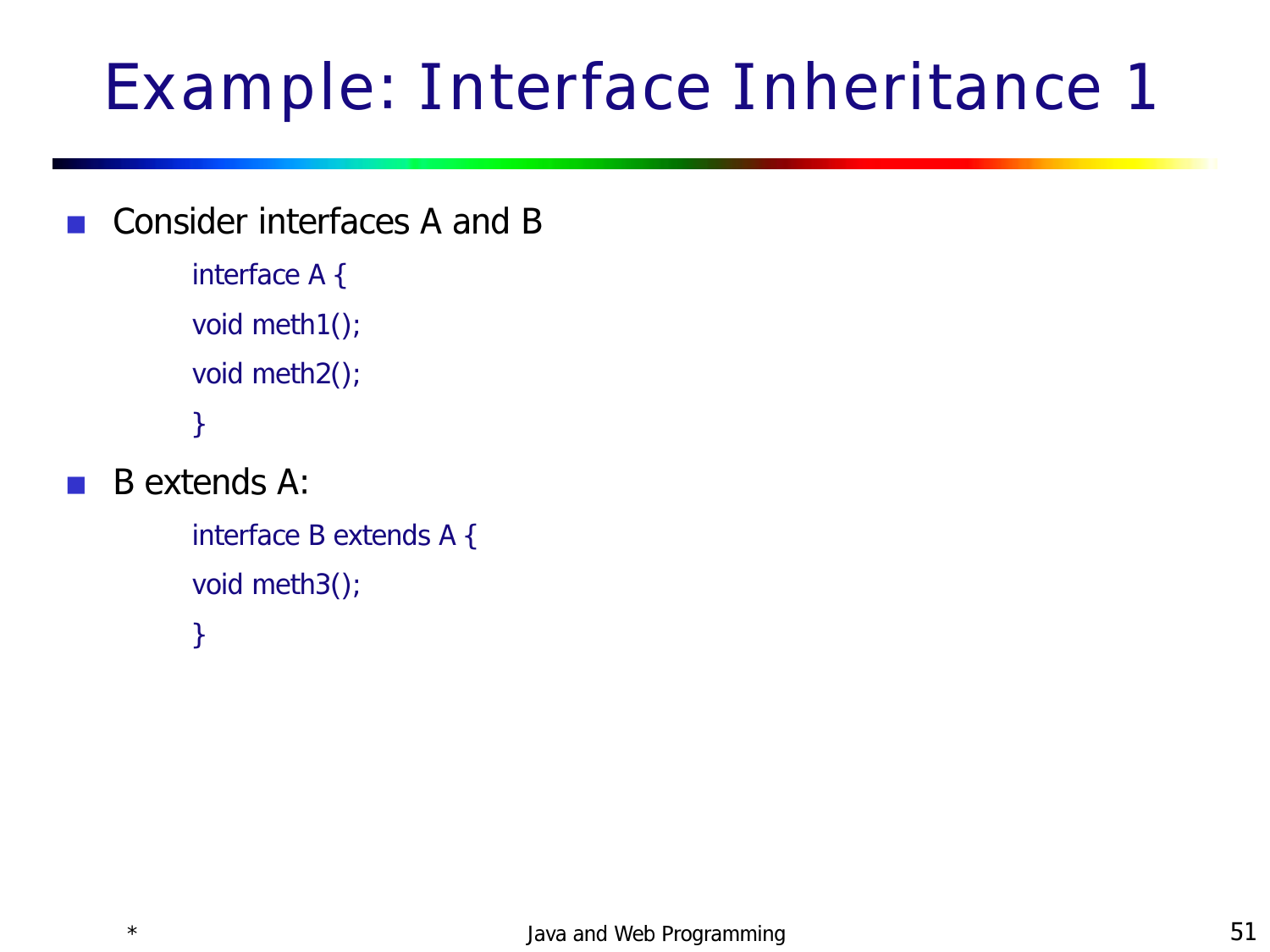

# Example: Interface Inheritance 1
Consider interfaces A and B
interface A {
void meth1();
void meth2();
}
B extends A:
interface B extends A {
void meth3();
}
*
51
Java and Web Programming